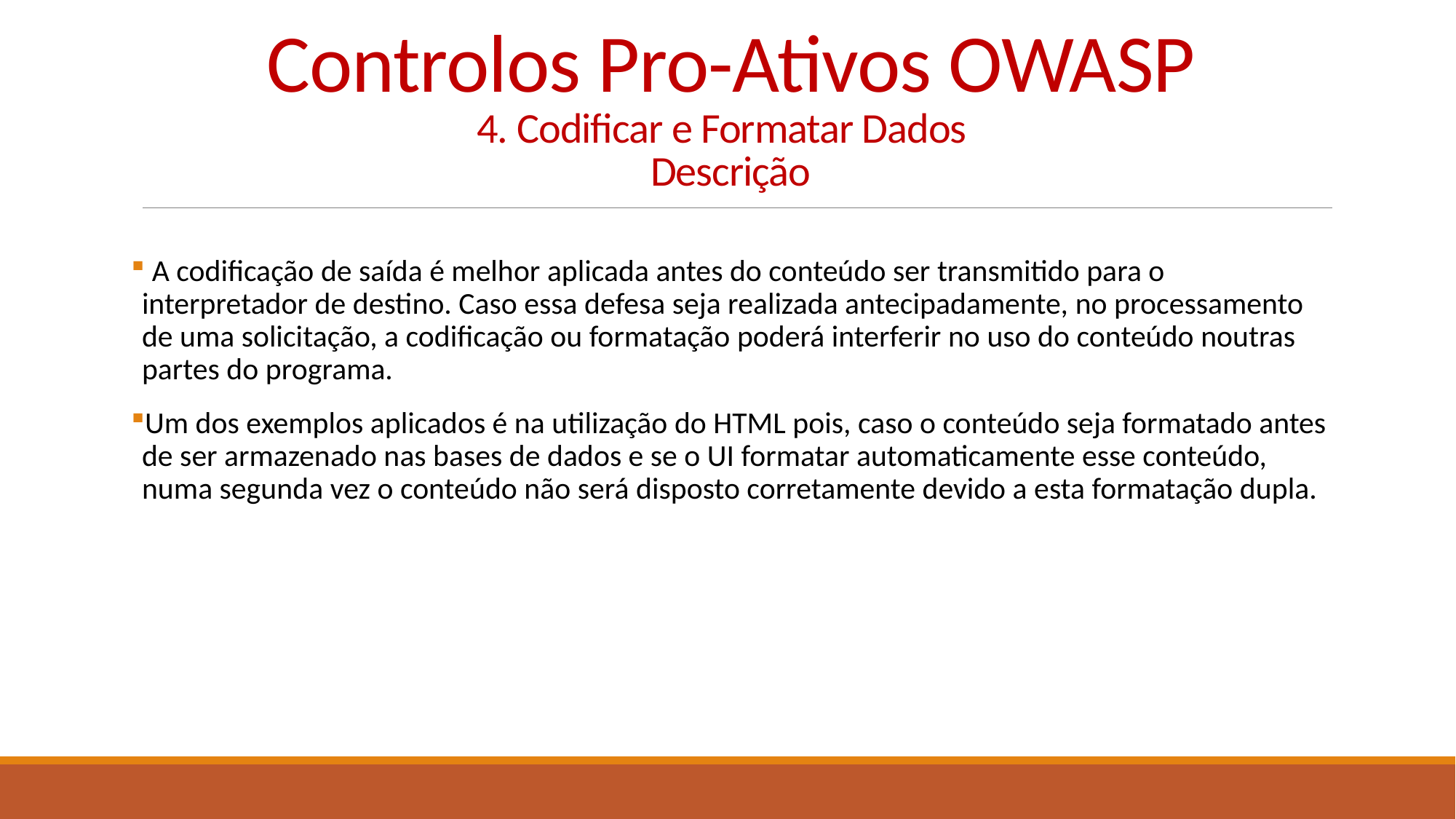

# Controlos Pro-Ativos OWASP 4. Codificar e Formatar Dados   Descrição
 A codificação de saída é melhor aplicada antes do conteúdo ser transmitido para o interpretador de destino. Caso essa defesa seja realizada antecipadamente, no processamento de uma solicitação, a codificação ou formatação poderá interferir no uso do conteúdo noutras partes do programa.
Um dos exemplos aplicados é na utilização do HTML pois, caso o conteúdo seja formatado antes de ser armazenado nas bases de dados e se o UI formatar automaticamente esse conteúdo, numa segunda vez o conteúdo não será disposto corretamente devido a esta formatação dupla.